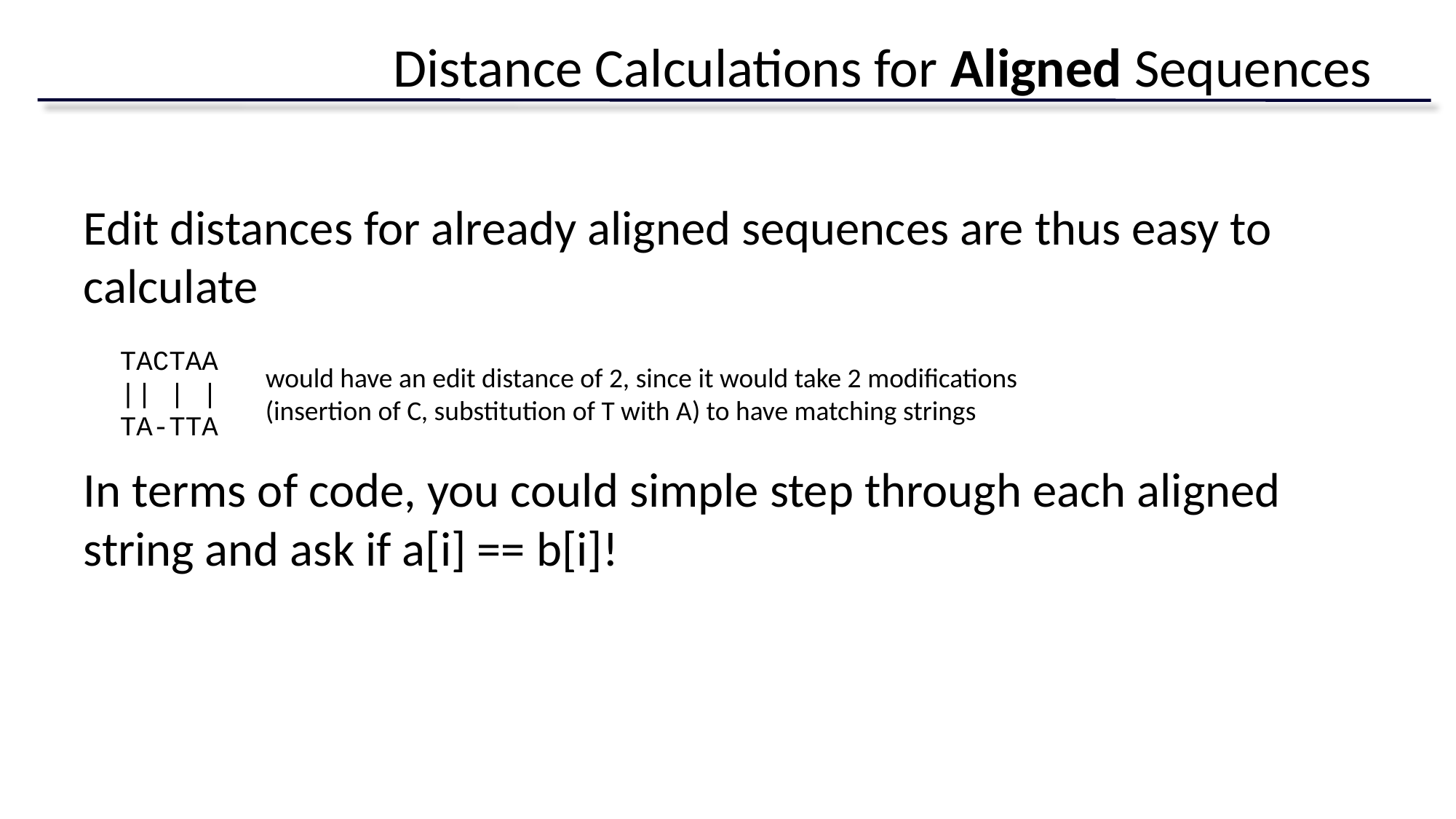

# Distance Calculations for Aligned Sequences
Edit distances for already aligned sequences are thus easy to calculate

In terms of code, you could simple step through each aligned string and ask if a[i] == b[i]!

TACTAA
|| | |
TA-TTA

would have an edit distance of 2, since it would take 2 modifications
(insertion of C, substitution of T with A) to have matching strings